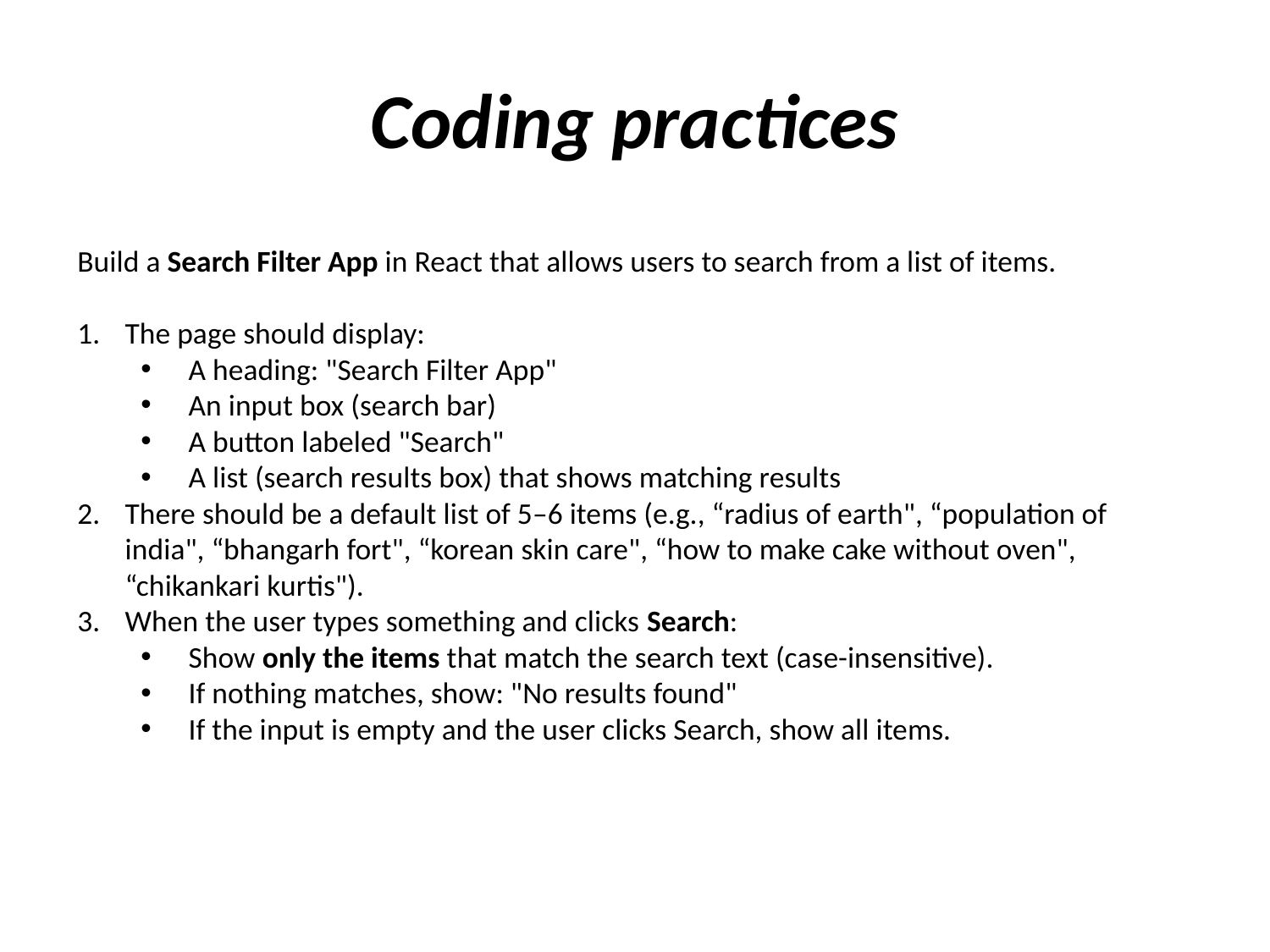

# Coding practices
Build a Search Filter App in React that allows users to search from a list of items.

The page should display:
A heading: "Search Filter App"
An input box (search bar)
A button labeled "Search"
A list (search results box) that shows matching results
There should be a default list of 5–6 items (e.g., “radius of earth", “population of india", “bhangarh fort", “korean skin care", “how to make cake without oven", “chikankari kurtis").
When the user types something and clicks Search:
Show only the items that match the search text (case-insensitive).
If nothing matches, show: "No results found"
If the input is empty and the user clicks Search, show all items.